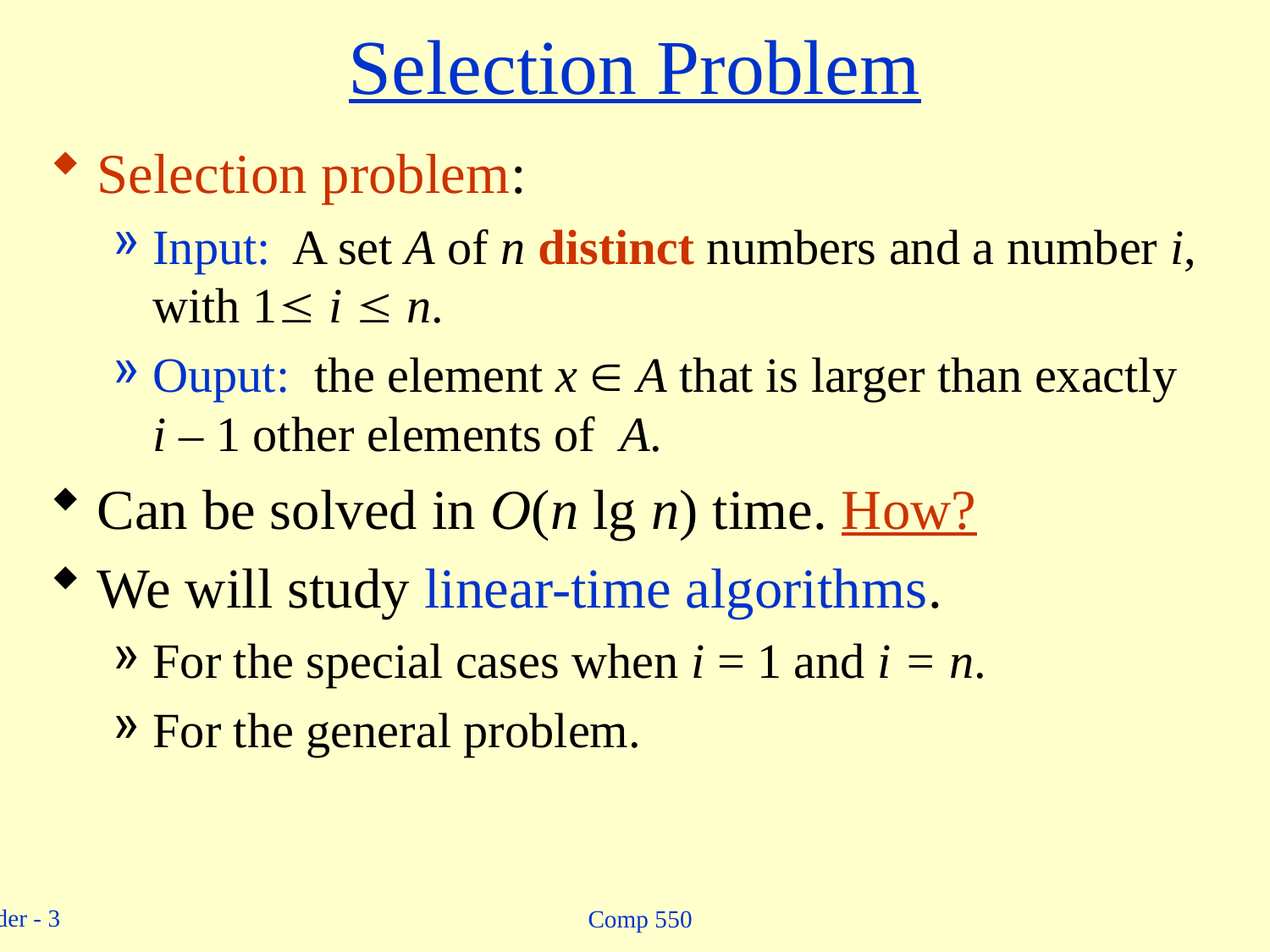

# Selection Problem
Selection problem:
Input:  A set A of n distinct numbers and a number i, with 1≤ i ≤ n.
Ouput:  the element x ∈ A that is larger than exactly  i – 1 other elements of  A.
Can be solved in O(n lg n) time. How?
We will study linear-time algorithms.
For the special cases when i = 1 and i = n.
For the general problem.

Comp 550